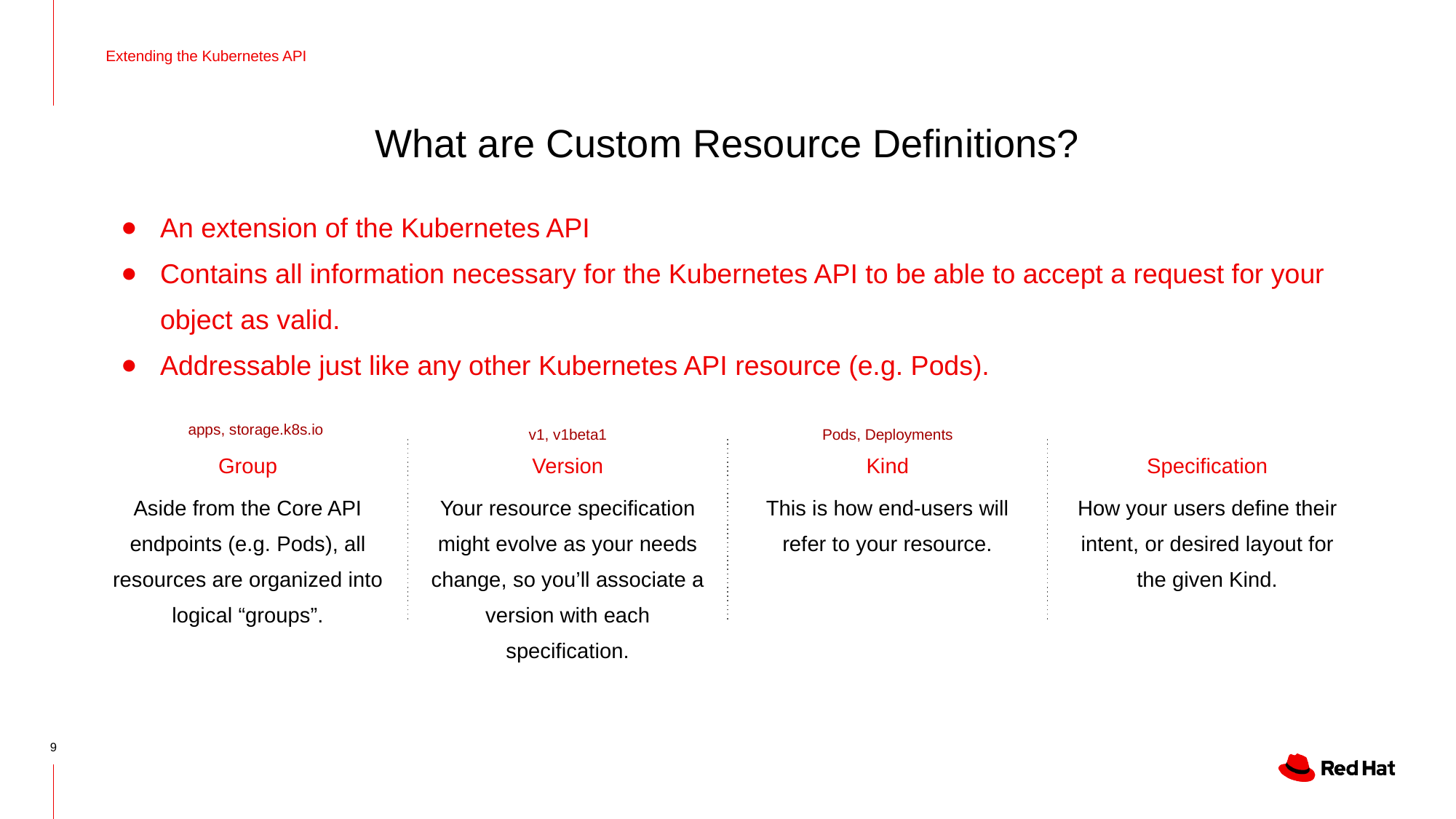

Extending the Kubernetes API
# What are Custom Resource Definitions?
An extension of the Kubernetes API
Contains all information necessary for the Kubernetes API to be able to accept a request for your object as valid.
Addressable just like any other Kubernetes API resource (e.g. Pods).
apps, storage.k8s.io
v1, v1beta1
Pods, Deployments
Group
Version
Kind
Specification
Aside from the Core API endpoints (e.g. Pods), all resources are organized into logical “groups”.
Your resource specification might evolve as your needs change, so you’ll associate a version with each specification.
This is how end-users will refer to your resource.
How your users define their intent, or desired layout for the given Kind.

9